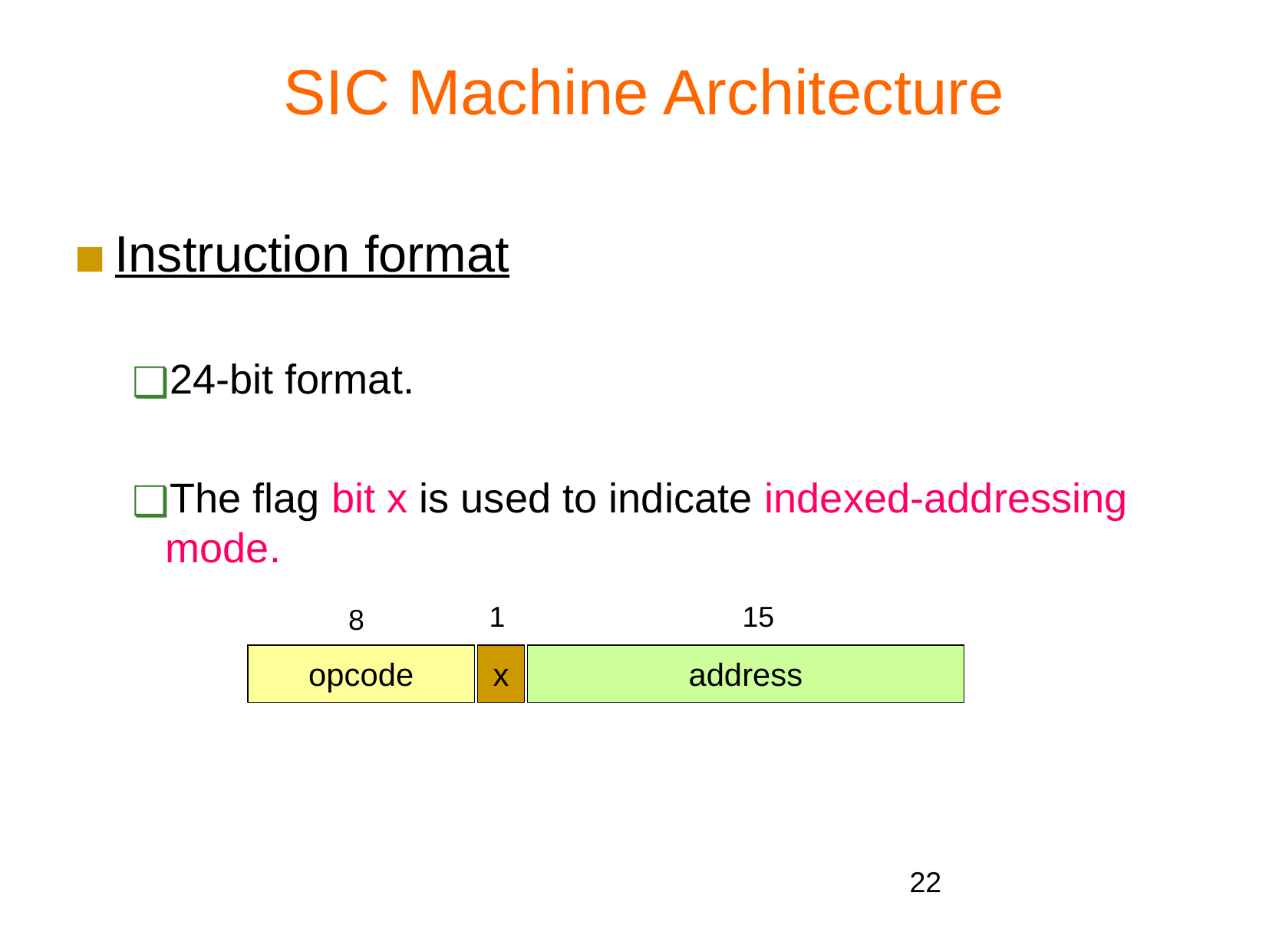

SIC Machine Architecture
Instruction format

24-bit format.

The flag bit x is used to indicate indexed-addressing mode.

15
1
8
opcode
x
address
22